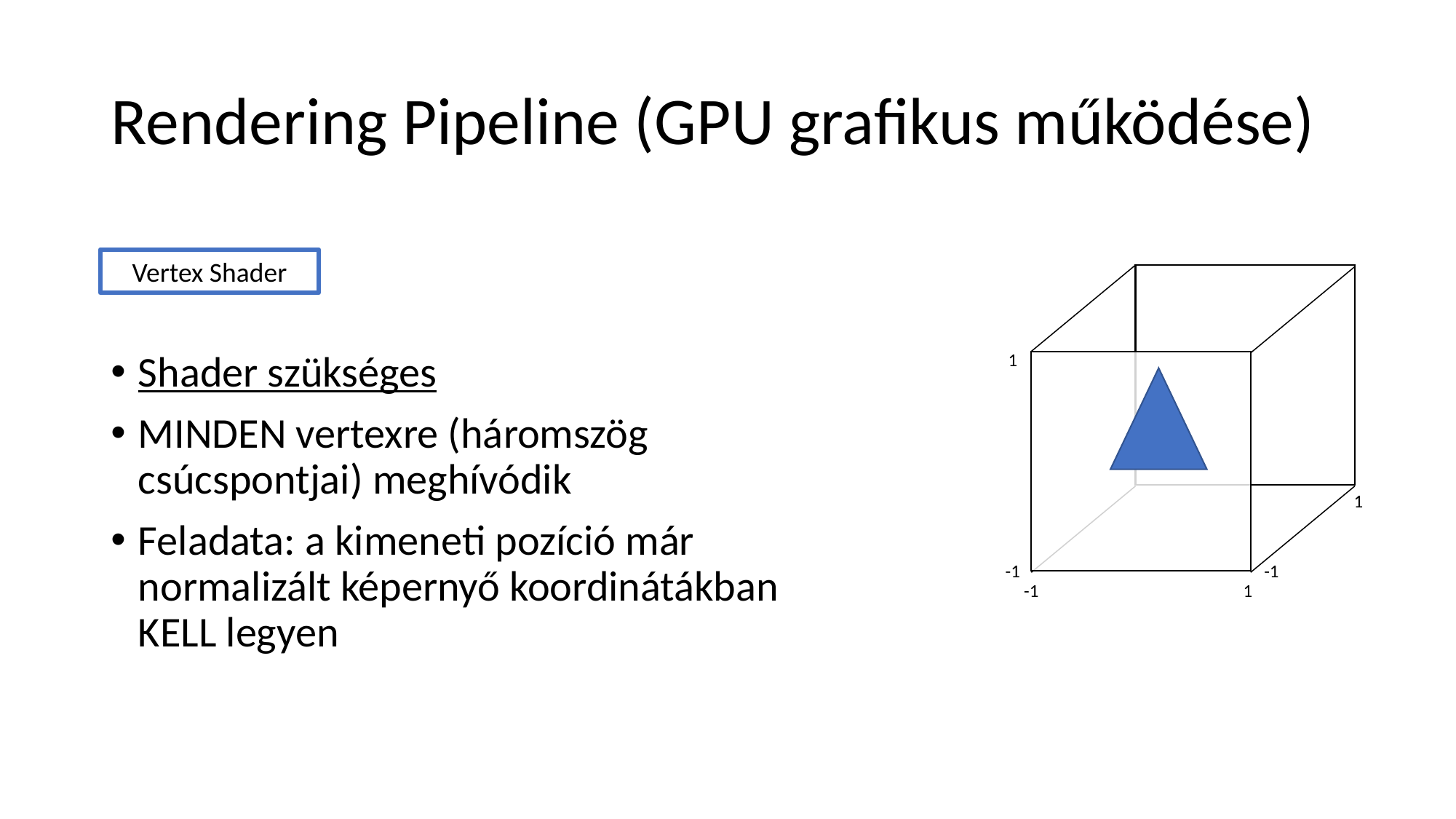

# Rendering Pipeline (GPU grafikus működése)

Shader szükséges
MINDEN vertexre (háromszög csúcspontjai) meghívódik
Feladata: a kimeneti pozíció már normalizált képernyő koordinátákban KELL legyen
Vertex Shader

1

1
-1
-1
-1
1